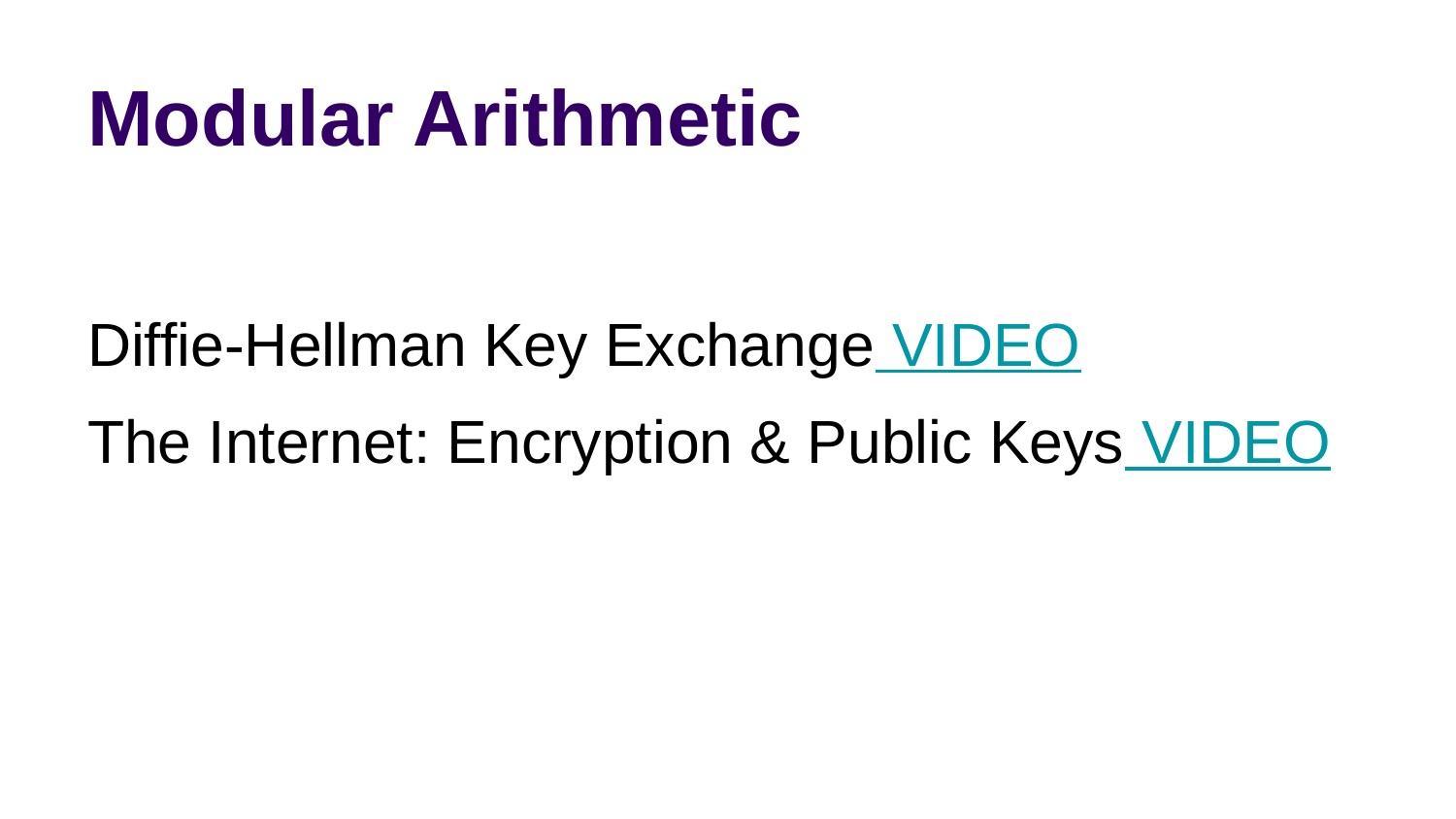

# Modular Arithmetic

Diffie-Hellman Key Exchange VIDEO
The Internet: Encryption & Public Keys VIDEO